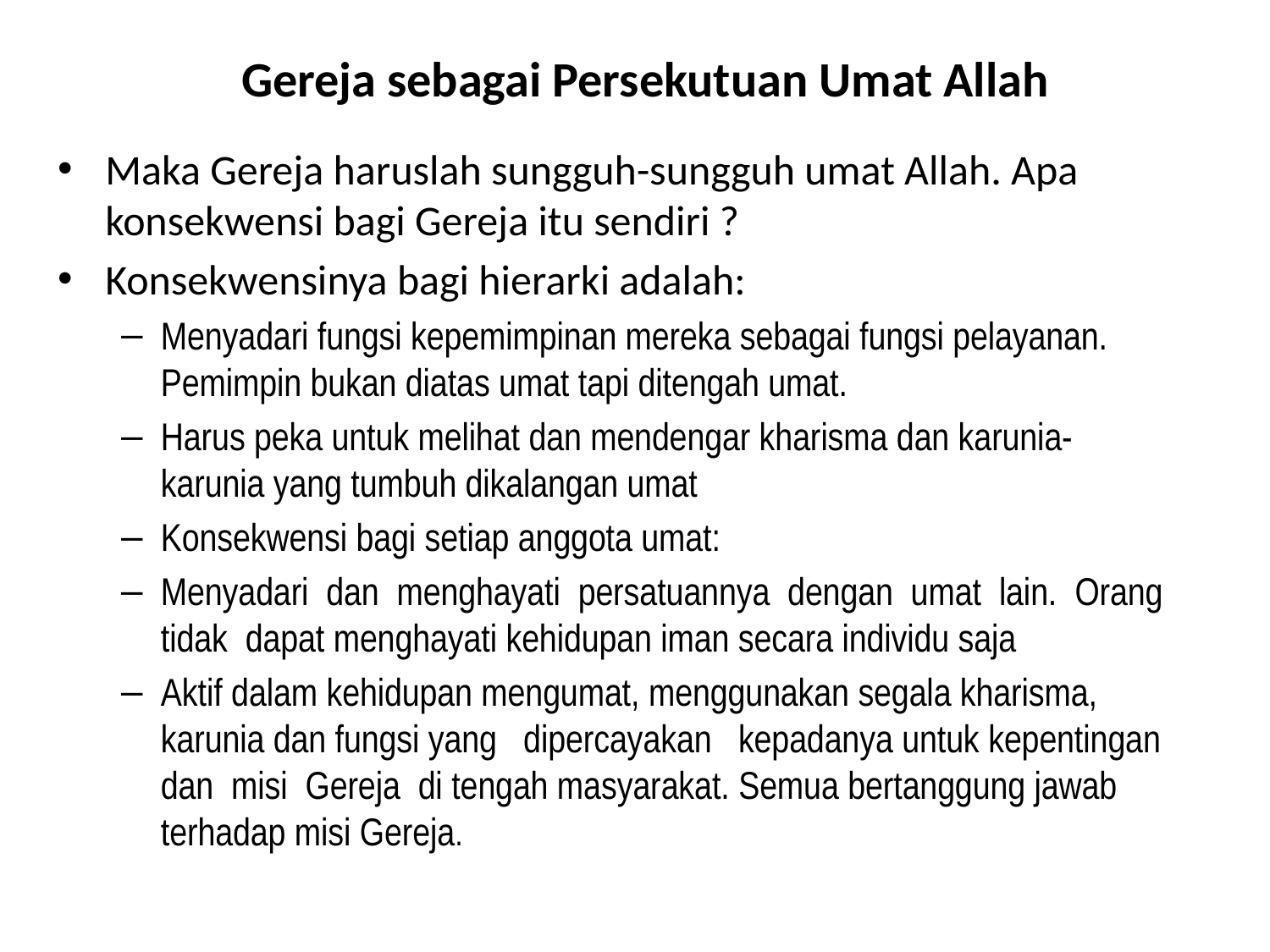

# Gereja sebagai Persekutuan Umat Allah
Maka Gereja haruslah sungguh-sungguh umat Allah. Apa konsekwensi bagi Gereja itu sendiri ?
Konsekwensinya bagi hierarki adalah:
Menyadari fungsi kepemimpinan mereka sebagai fungsi pelayanan. Pemimpin bukan diatas umat tapi ditengah umat.
Harus peka untuk melihat dan mendengar kharisma dan karunia-karunia yang tumbuh dikalangan umat
Konsekwensi bagi setiap anggota umat:
Menyadari  dan  menghayati  persatuannya  dengan  umat  lain.  Orang  tidak  dapat menghayati kehidupan iman secara individu saja
Aktif dalam kehidupan mengumat, menggunakan segala kharisma, karunia dan fungsi yang   dipercayakan   kepadanya untuk kepentingan dan  misi  Gereja  di tengah masyarakat. Semua bertanggung jawab terhadap misi Gereja.